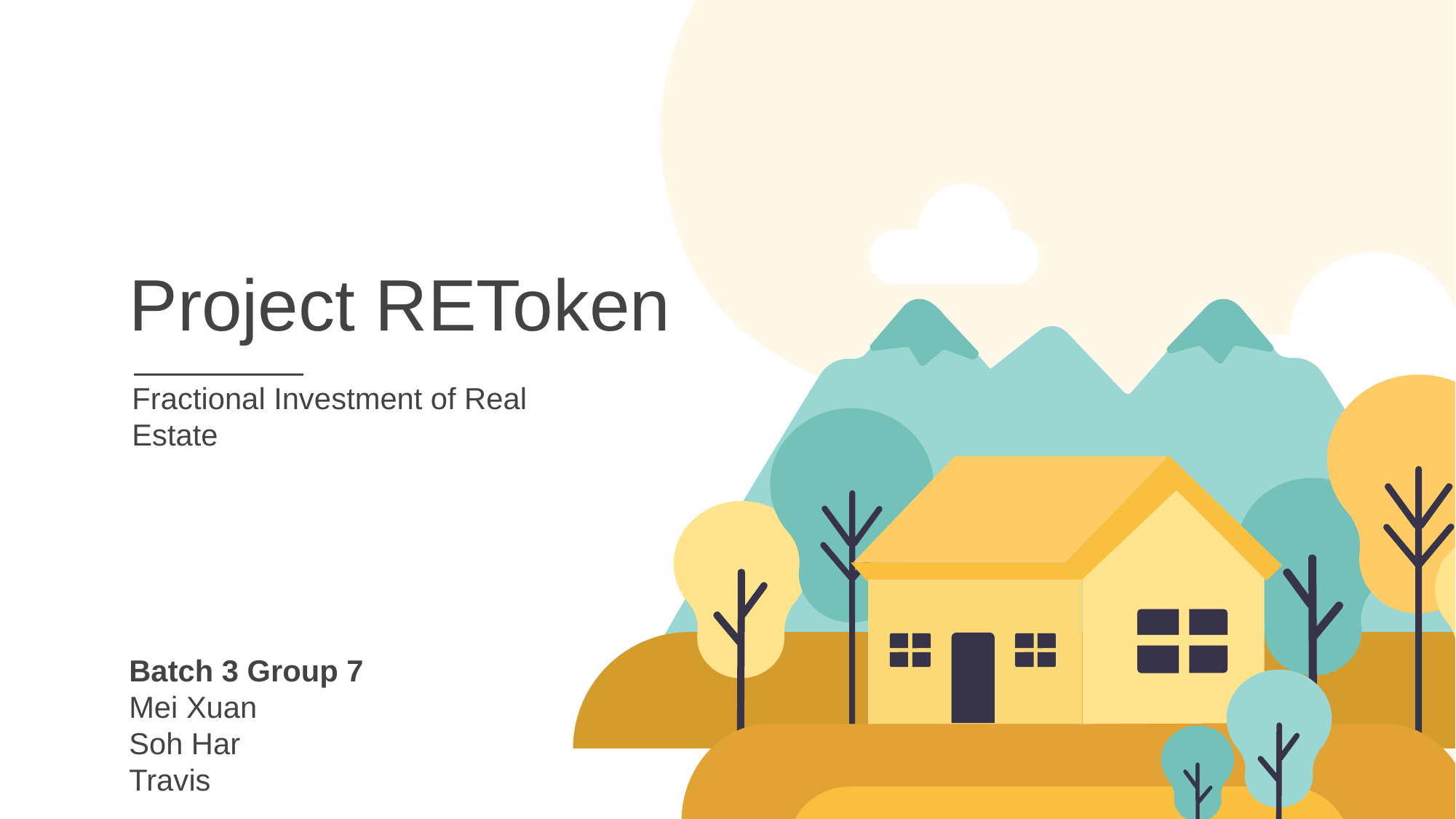

# Project REToken

Fractional Investment of Real Estate

Batch 3 Group 7
Mei Xuan
Soh Har
Travis